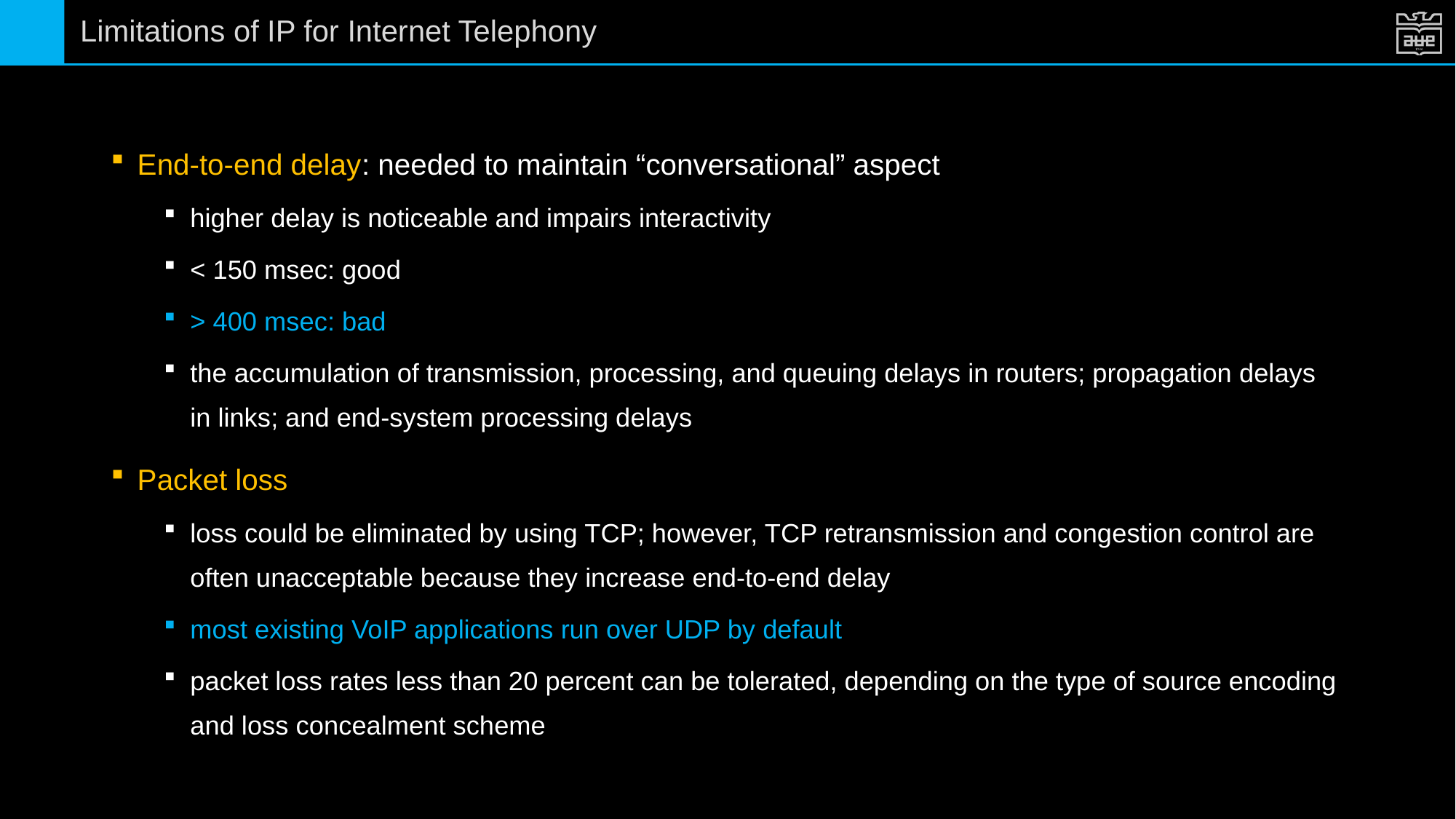

# Limitations of IP for Internet Telephony
End-to-end delay: needed to maintain “conversational” aspect
higher delay is noticeable and impairs interactivity
< 150 msec: good
> 400 msec: bad
the accumulation of transmission, processing, and queuing delays in routers; propagation delays in links; and end-system processing delays
Packet loss
loss could be eliminated by using TCP; however, TCP retransmission and congestion control are often unacceptable because they increase end-to-end delay
most existing VoIP applications run over UDP by default
packet loss rates less than 20 percent can be tolerated, depending on the type of source encoding and loss concealment scheme